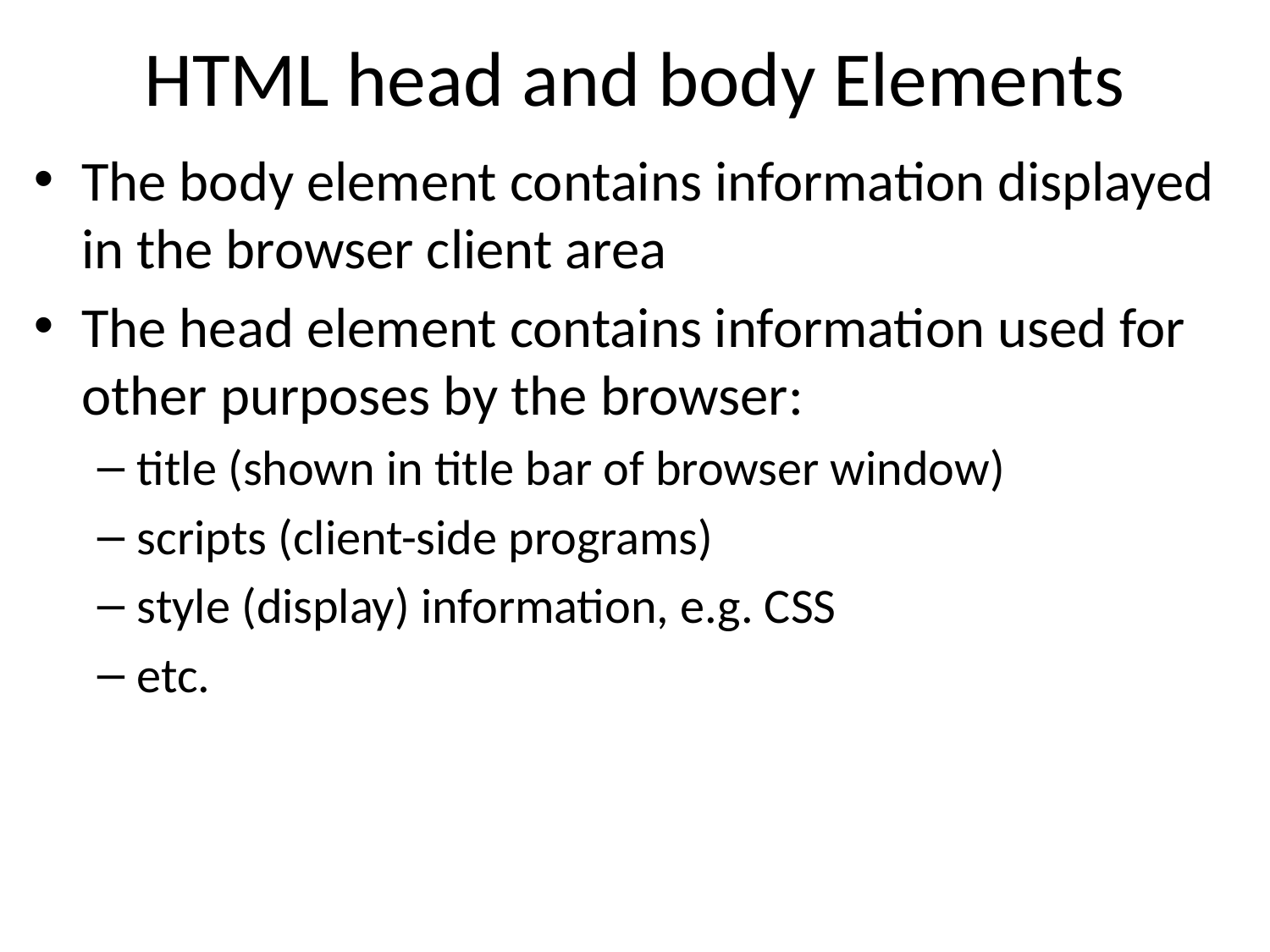

# HTML head and body Elements
The body element contains information displayed in the browser client area
The head element contains information used for other purposes by the browser:
title (shown in title bar of browser window)
scripts (client-side programs)
style (display) information, e.g. CSS
etc.